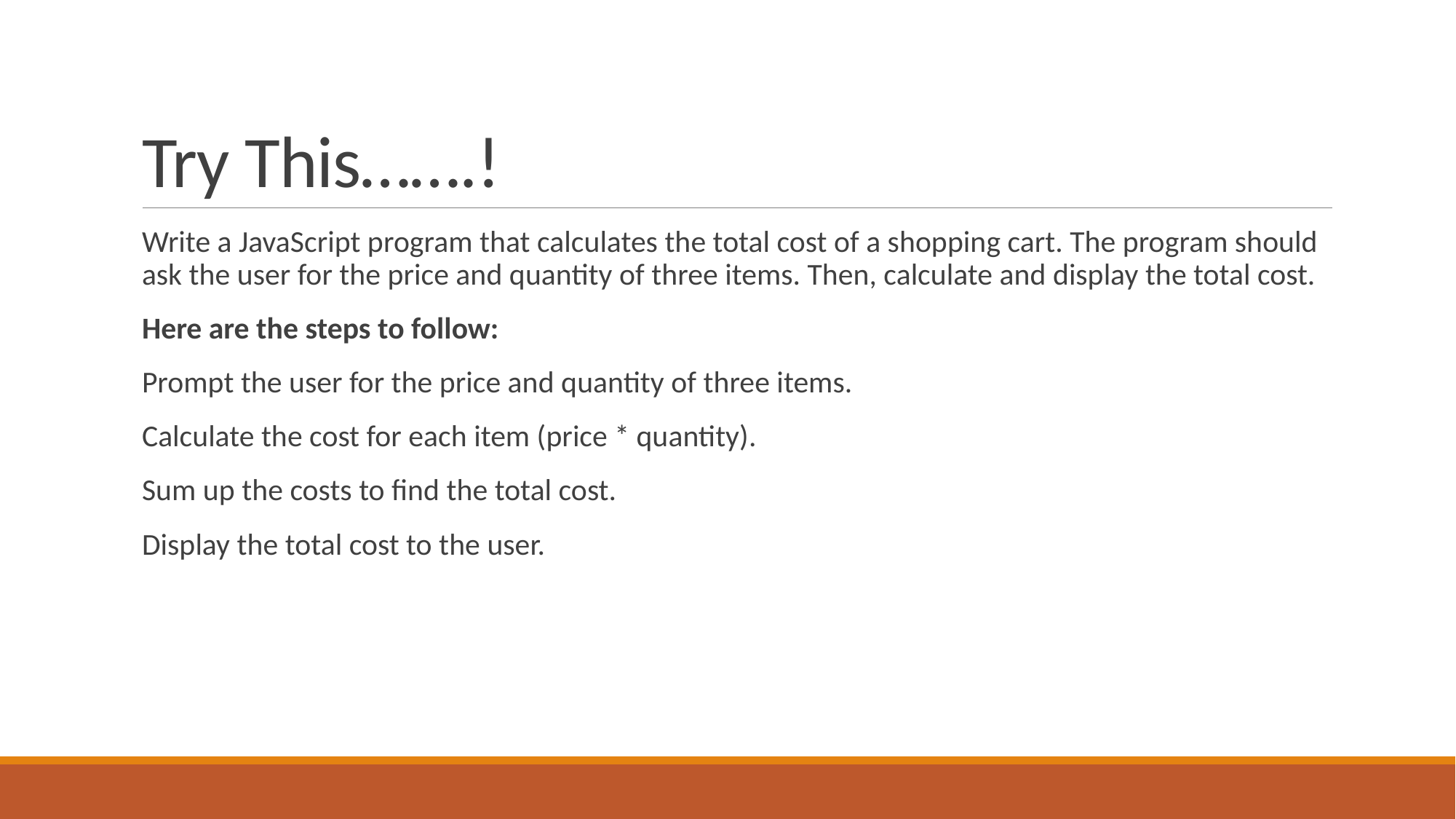

# Try This…….!
Write a JavaScript program that calculates the total cost of a shopping cart. The program should ask the user for the price and quantity of three items. Then, calculate and display the total cost.
Here are the steps to follow:
Prompt the user for the price and quantity of three items.
Calculate the cost for each item (price * quantity).
Sum up the costs to find the total cost.
Display the total cost to the user.